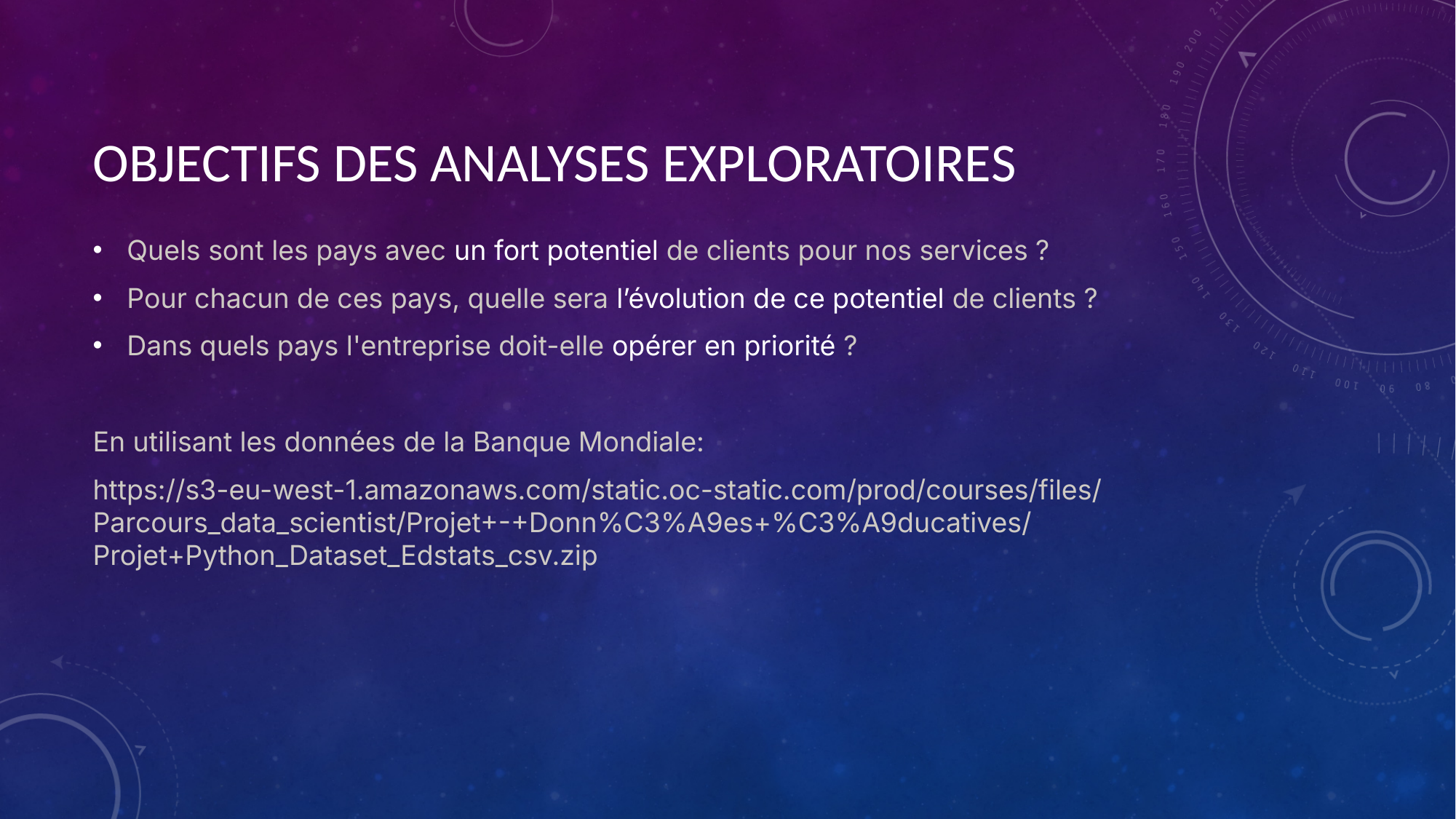

# Objectifs des analyses exploratoires
Quels sont les pays avec un fort potentiel de clients pour nos services ?
Pour chacun de ces pays, quelle sera l’évolution de ce potentiel de clients ?
Dans quels pays l'entreprise doit-elle opérer en priorité ?

En utilisant les données de la Banque Mondiale:
https://s3-eu-west-1.amazonaws.com/static.oc-static.com/prod/courses/files/Parcours_data_scientist/Projet+-+Donn%C3%A9es+%C3%A9ducatives/Projet+Python_Dataset_Edstats_csv.zip